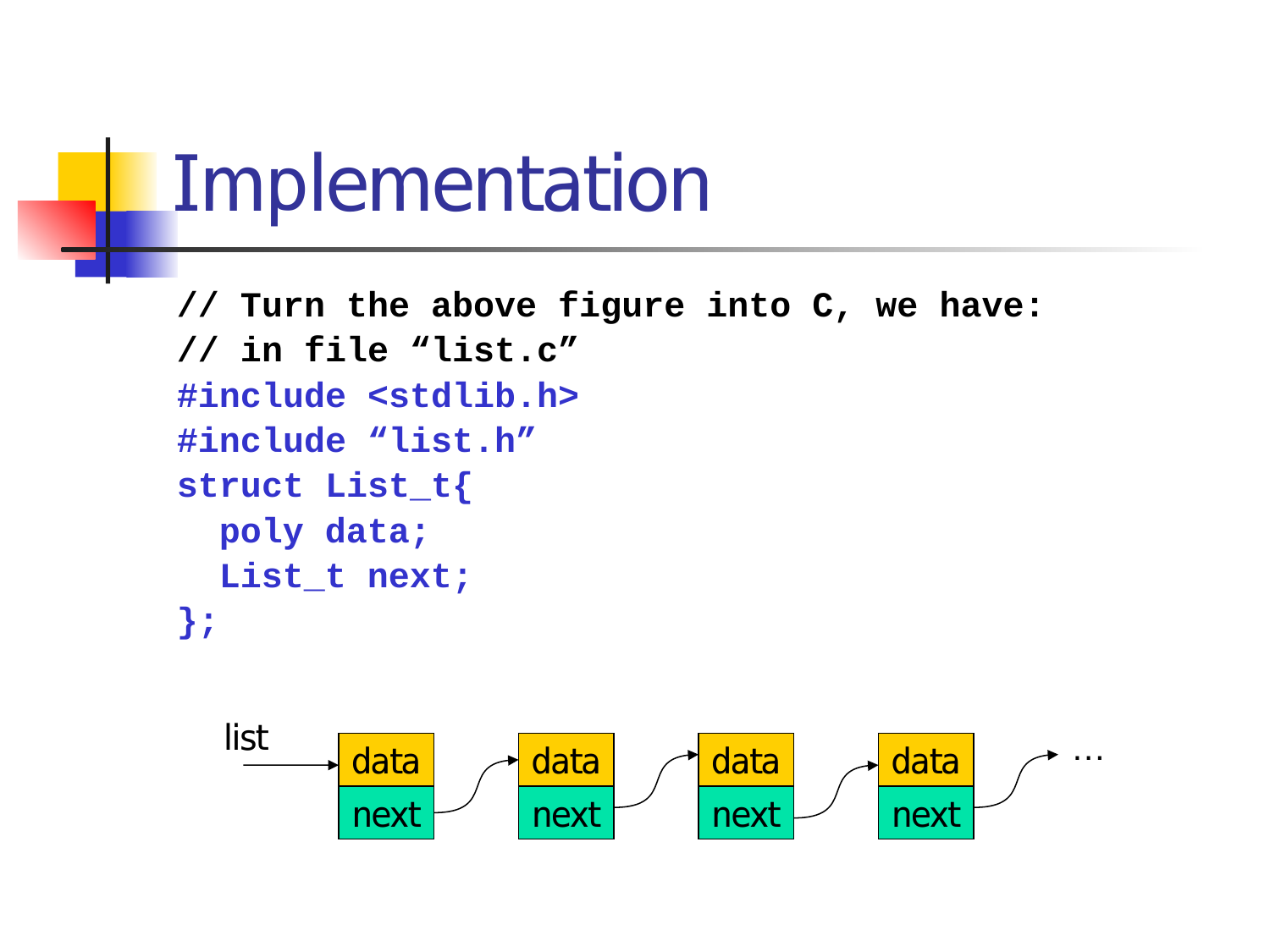

# Implementation
// Turn the above figure into C, we have:
// in file “list.c”
#include <stdlib.h>
#include “list.h”
struct List_t{
  poly data;
  List_t next;
};

list
…
data
next
data
next
data
next
data
next